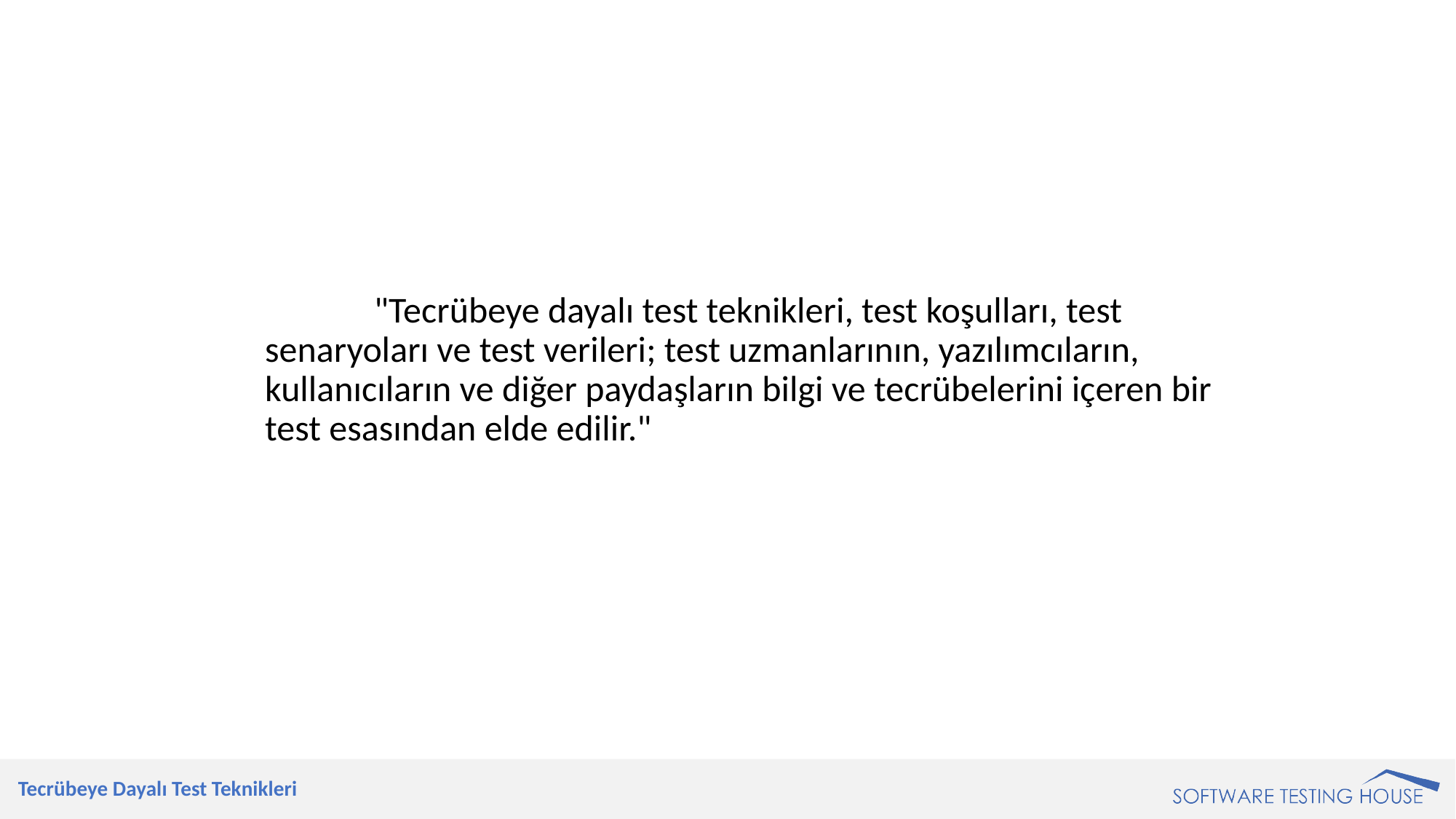

"Tecrübeye dayalı test teknikleri, test koşulları, test senaryoları ve test verileri; test uzmanlarının, yazılımcıların, kullanıcıların ve diğer paydaşların bilgi ve tecrübelerini içeren bir test esasından elde edilir."
Tecrübeye Dayalı Test Teknikleri